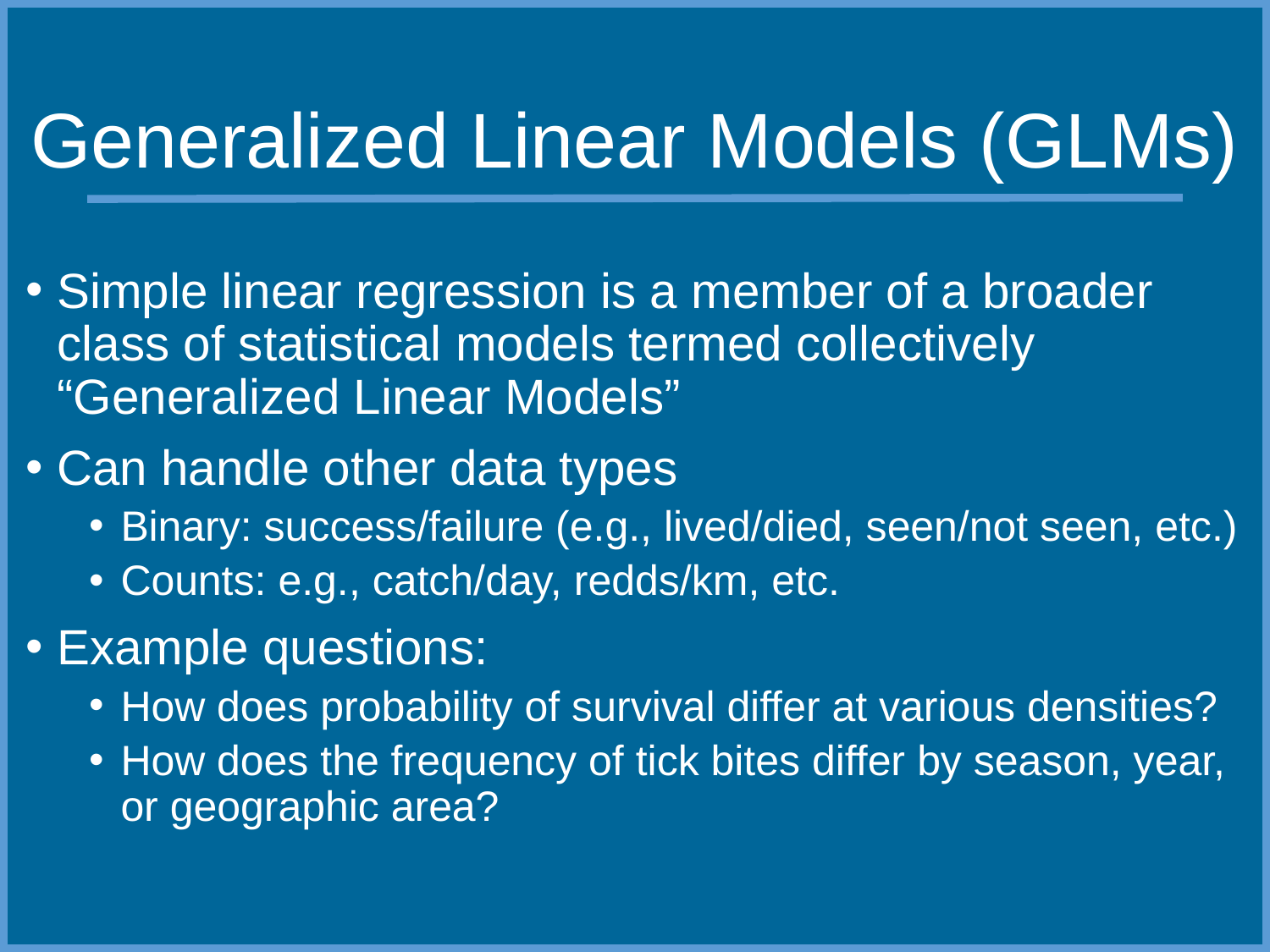

# Generalized Linear Models (GLMs)
Simple linear regression is a member of a broader class of statistical models termed collectively “Generalized Linear Models”
Can handle other data types
Binary: success/failure (e.g., lived/died, seen/not seen, etc.)
Counts: e.g., catch/day, redds/km, etc.
Example questions:
How does probability of survival differ at various densities?
How does the frequency of tick bites differ by season, year, or geographic area?